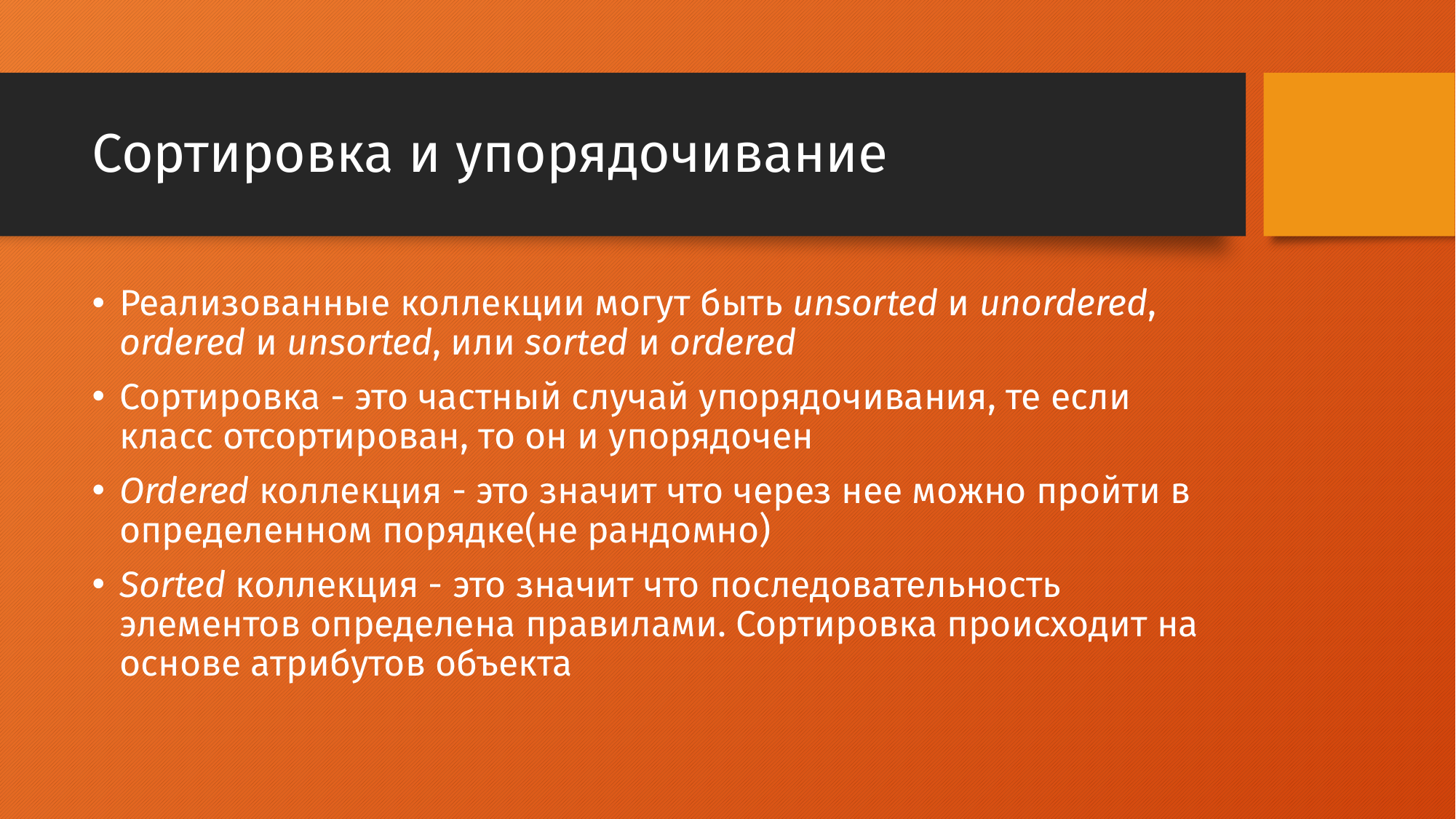

# Сортировка и упорядочивание
Реализованные коллекции могут быть unsorted и unordered, ordered и unsorted, или sorted и ordered
Сортировка - это частный случай упорядочивания, те если класс отсортирован, то он и упорядочен
Ordered коллекция - это значит что через нее можно пройти в определенном порядке(не рандомно)
Sorted коллекция - это значит что последовательность элементов определена правилами. Сортировка происходит на основе атрибутов объекта